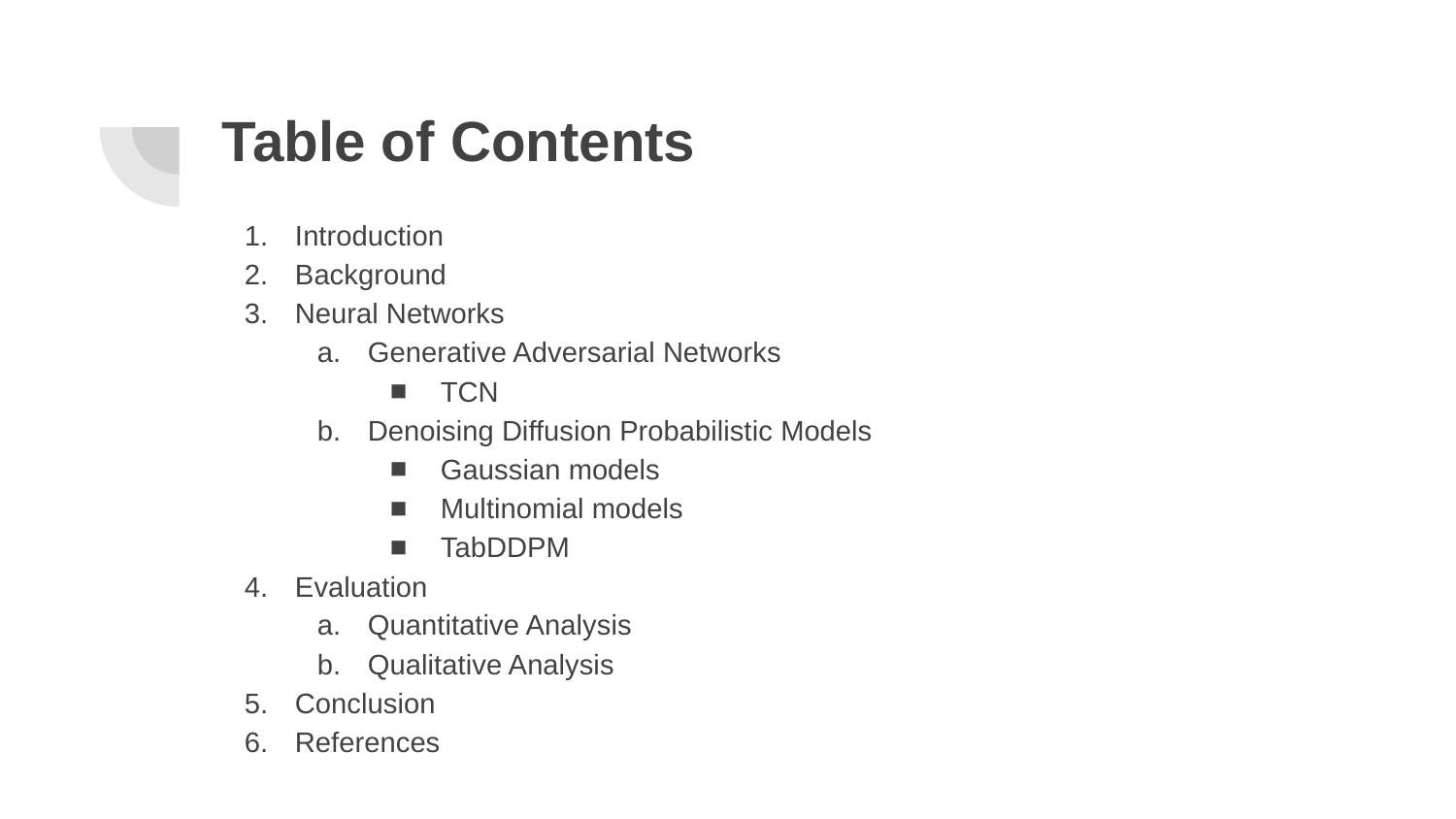

# Table of Contents
Introduction
Background
Neural Networks
Generative Adversarial Networks
TCN
Denoising Diffusion Probabilistic Models
Gaussian models
Multinomial models
TabDDPM
Evaluation
Quantitative Analysis
Qualitative Analysis
Conclusion
References